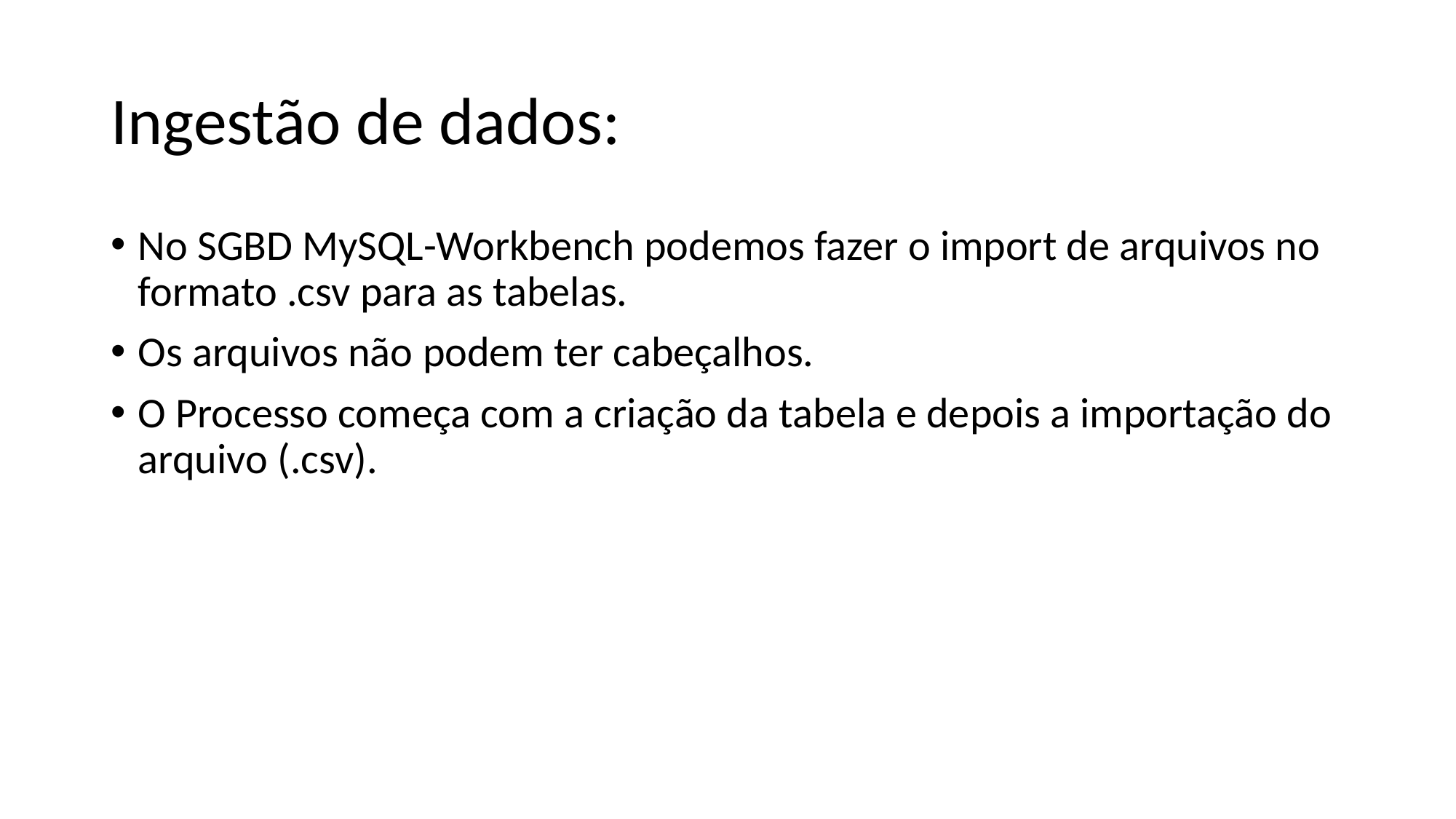

# Ingestão de dados:
No SGBD MySQL-Workbench podemos fazer o import de arquivos no formato .csv para as tabelas.
Os arquivos não podem ter cabeçalhos.
O Processo começa com a criação da tabela e depois a importação do arquivo (.csv).